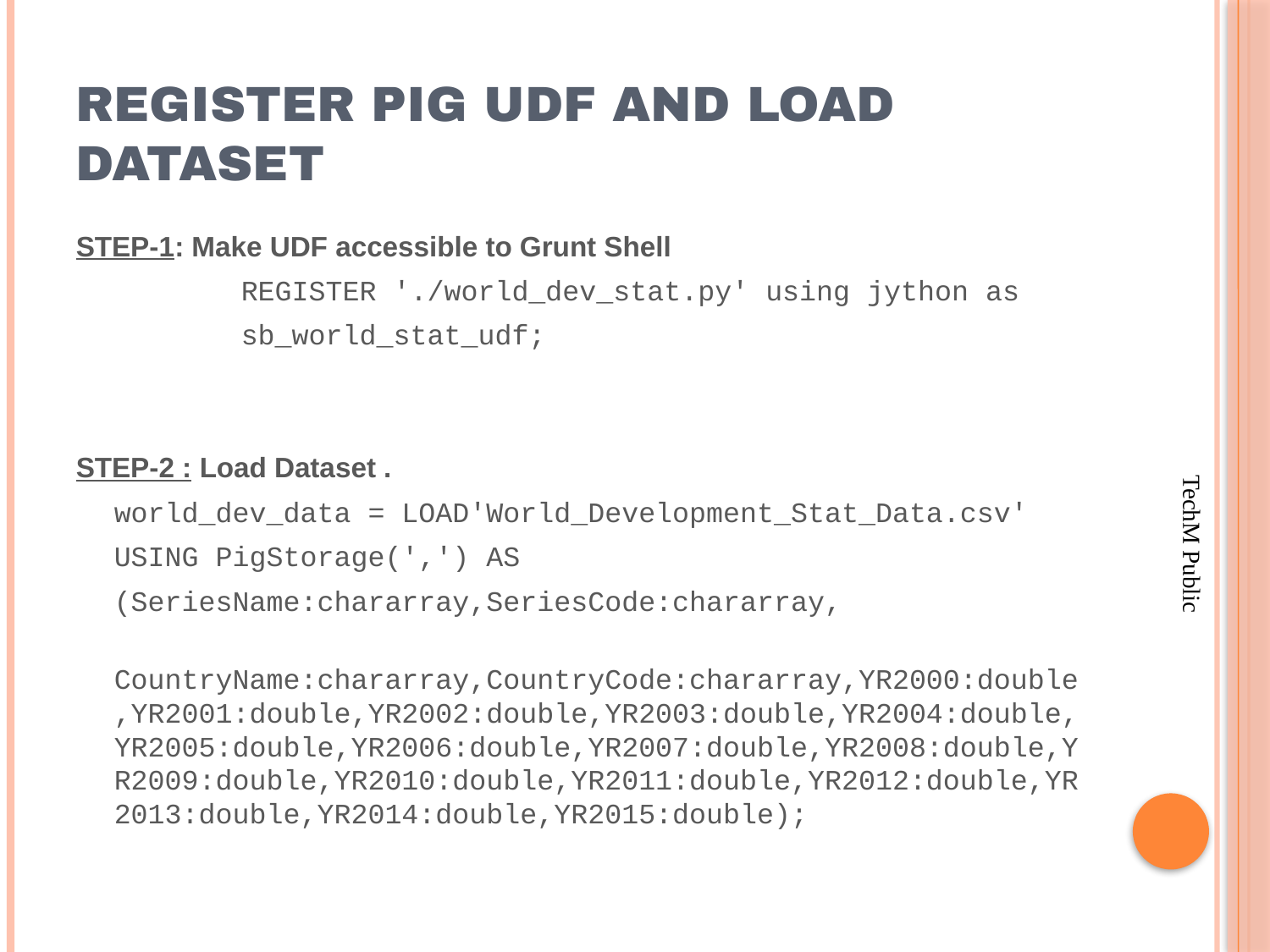

# Register PIG UDF and Load dataset
STEP-1: Make UDF accessible to Grunt Shell
		REGISTER './world_dev_stat.py' using jython as
		sb_world_stat_udf;

STEP-2 : Load Dataset .
	world_dev_data = LOAD'World_Development_Stat_Data.csv'
	USING PigStorage(',') AS
	(SeriesName:chararray,SeriesCode:chararray,
	CountryName:chararray,CountryCode:chararray,YR2000:double,YR2001:double,YR2002:double,YR2003:double,YR2004:double,YR2005:double,YR2006:double,YR2007:double,YR2008:double,YR2009:double,YR2010:double,YR2011:double,YR2012:double,YR2013:double,YR2014:double,YR2015:double);
TechM Public